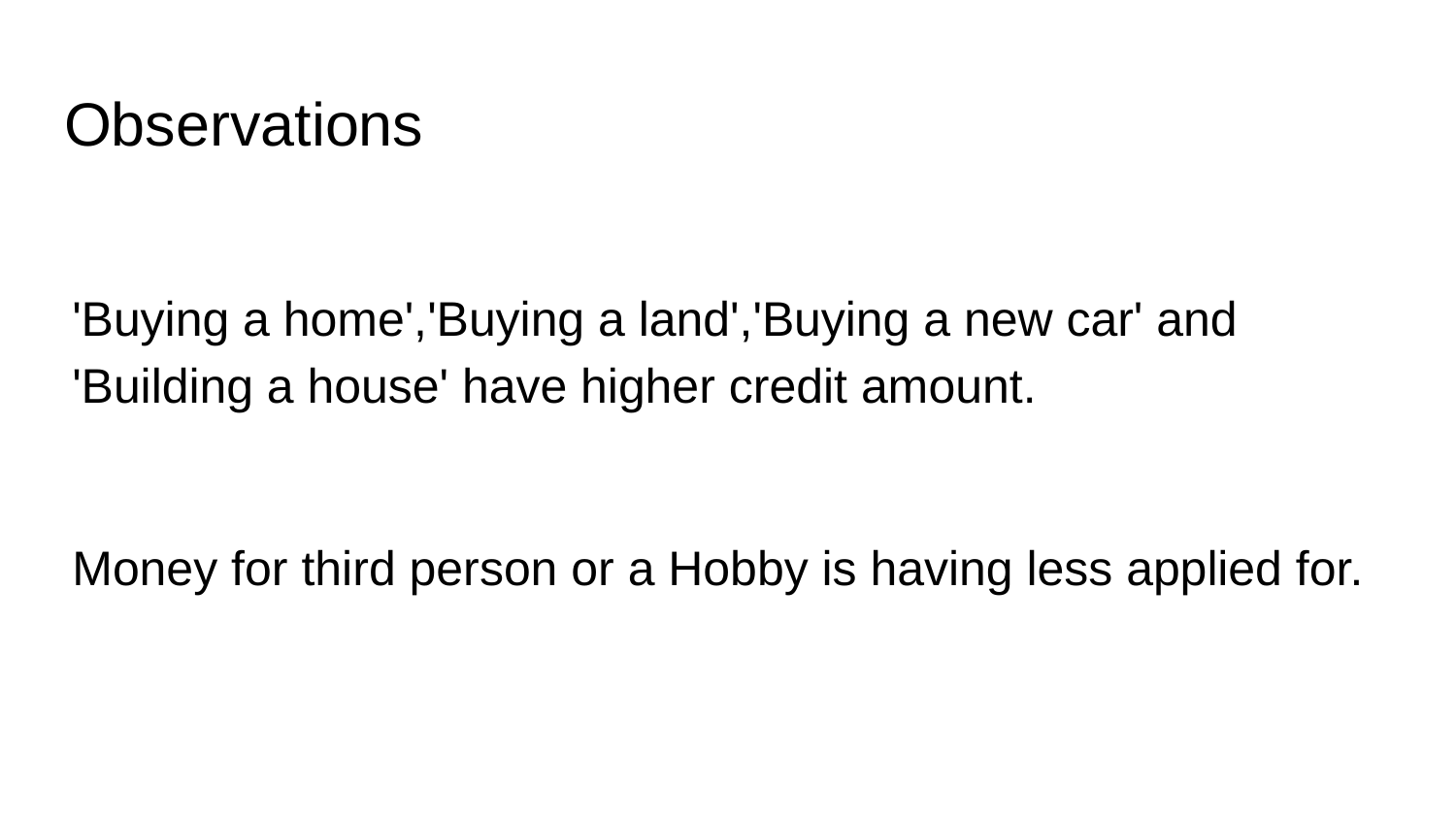

# Observations

'Buying a home','Buying a land','Buying a new car' and 'Building a house' have higher credit amount.

Money for third person or a Hobby is having less applied for.